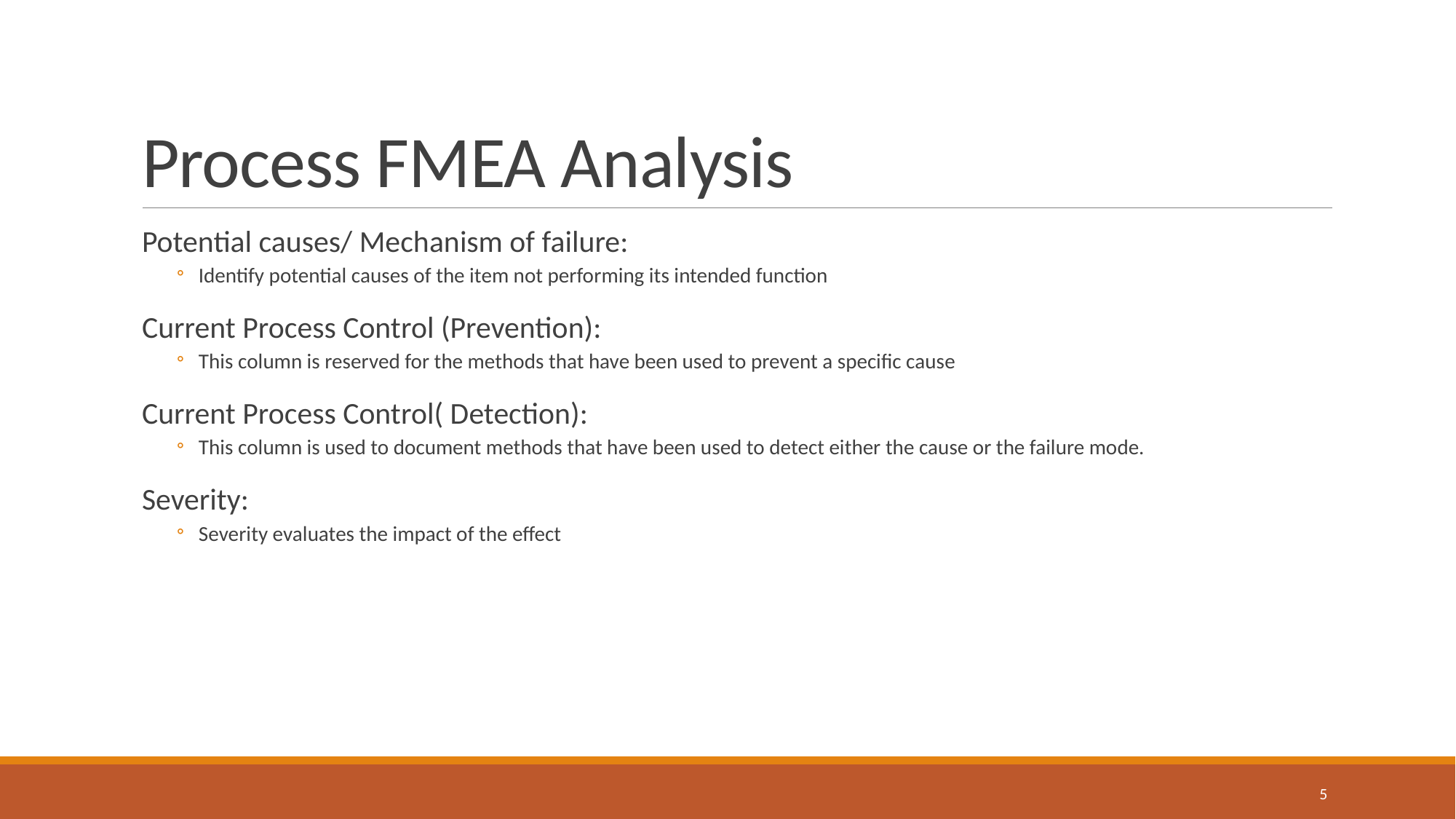

# Process FMEA Analysis
Potential causes/ Mechanism of failure:
Identify potential causes of the item not performing its intended function
Current Process Control (Prevention):
This column is reserved for the methods that have been used to prevent a specific cause
Current Process Control( Detection):
This column is used to document methods that have been used to detect either the cause or the failure mode.
Severity:
Severity evaluates the impact of the effect
5